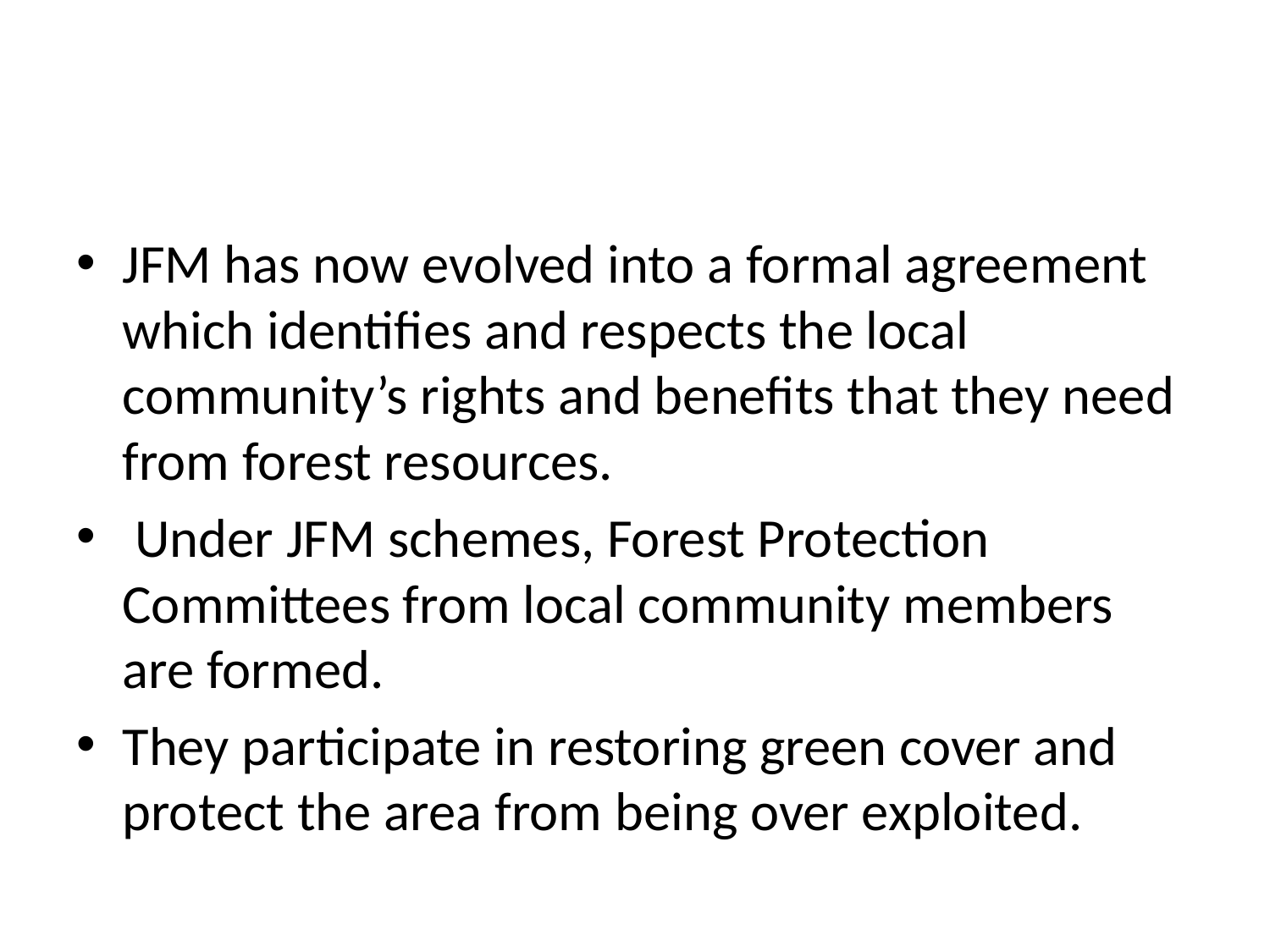

#
JFM has now evolved into a formal agreement which identifies and respects the local community’s rights and benefits that they need from forest resources.
 Under JFM schemes, Forest Protection Committees from local community members are formed.
They participate in restoring green cover and protect the area from being over exploited.